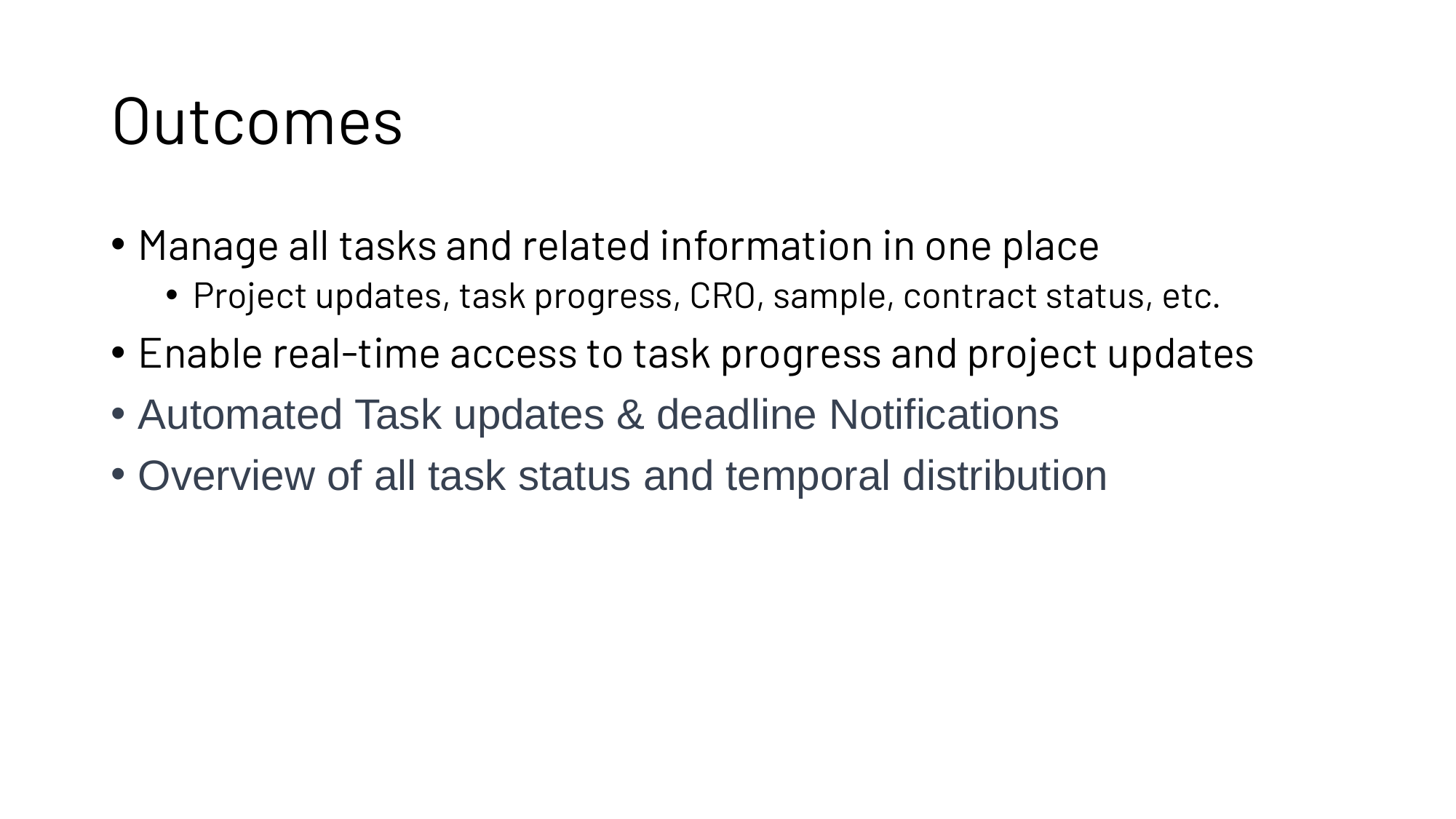

# Outcomes
Manage all tasks and related information in one place
Project updates, task progress, CRO, sample, contract status, etc.
Enable real-time access to task progress and project updates
Automated Task updates & deadline Notifications
Overview of all task status and temporal distribution